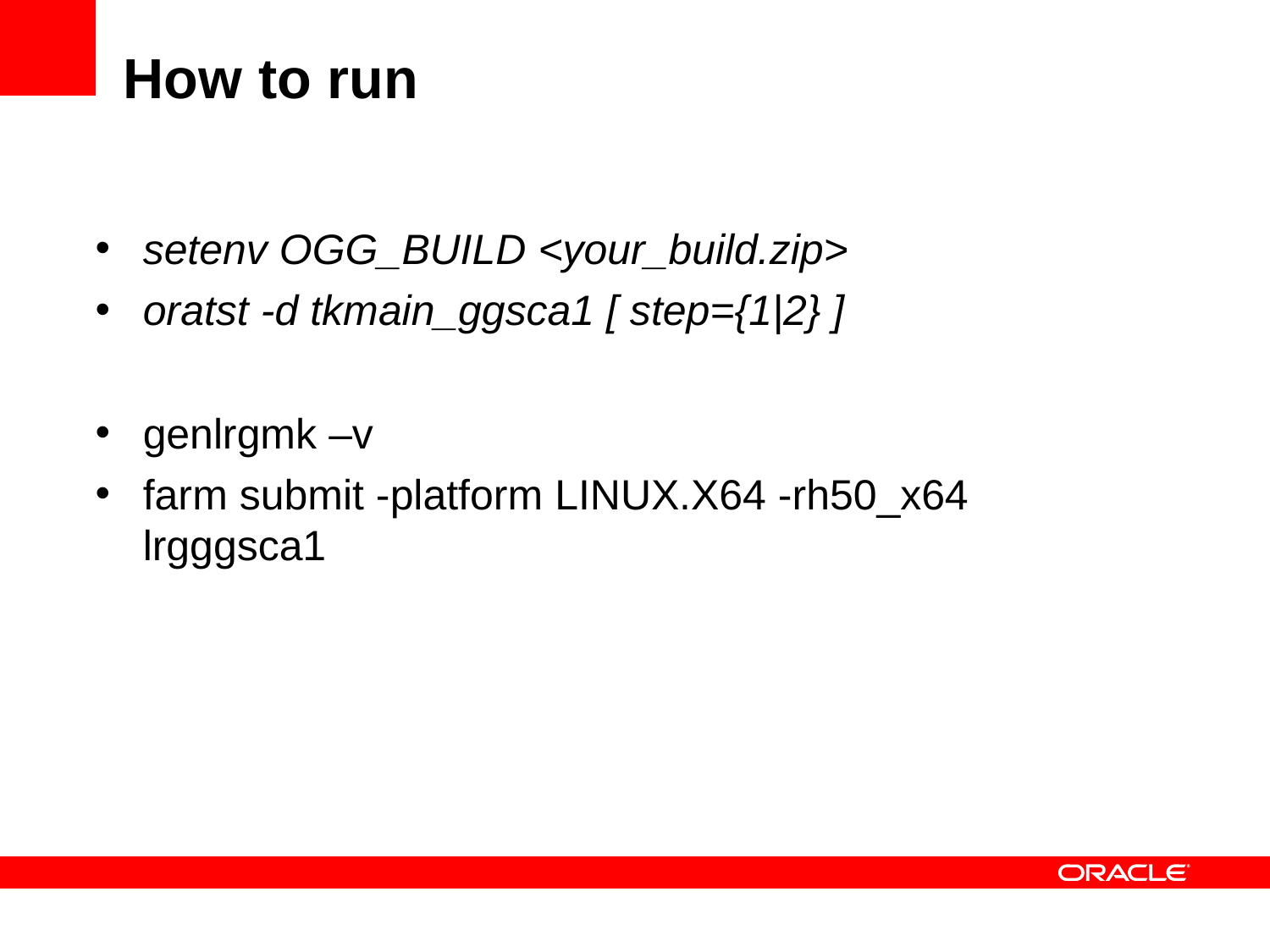

# How to run
setenv OGG_BUILD <your_build.zip>
oratst -d tkmain_ggsca1 [ step={1|2} ]

genlrgmk –v
farm submit -platform LINUX.X64 -rh50_x64 lrgggsca1